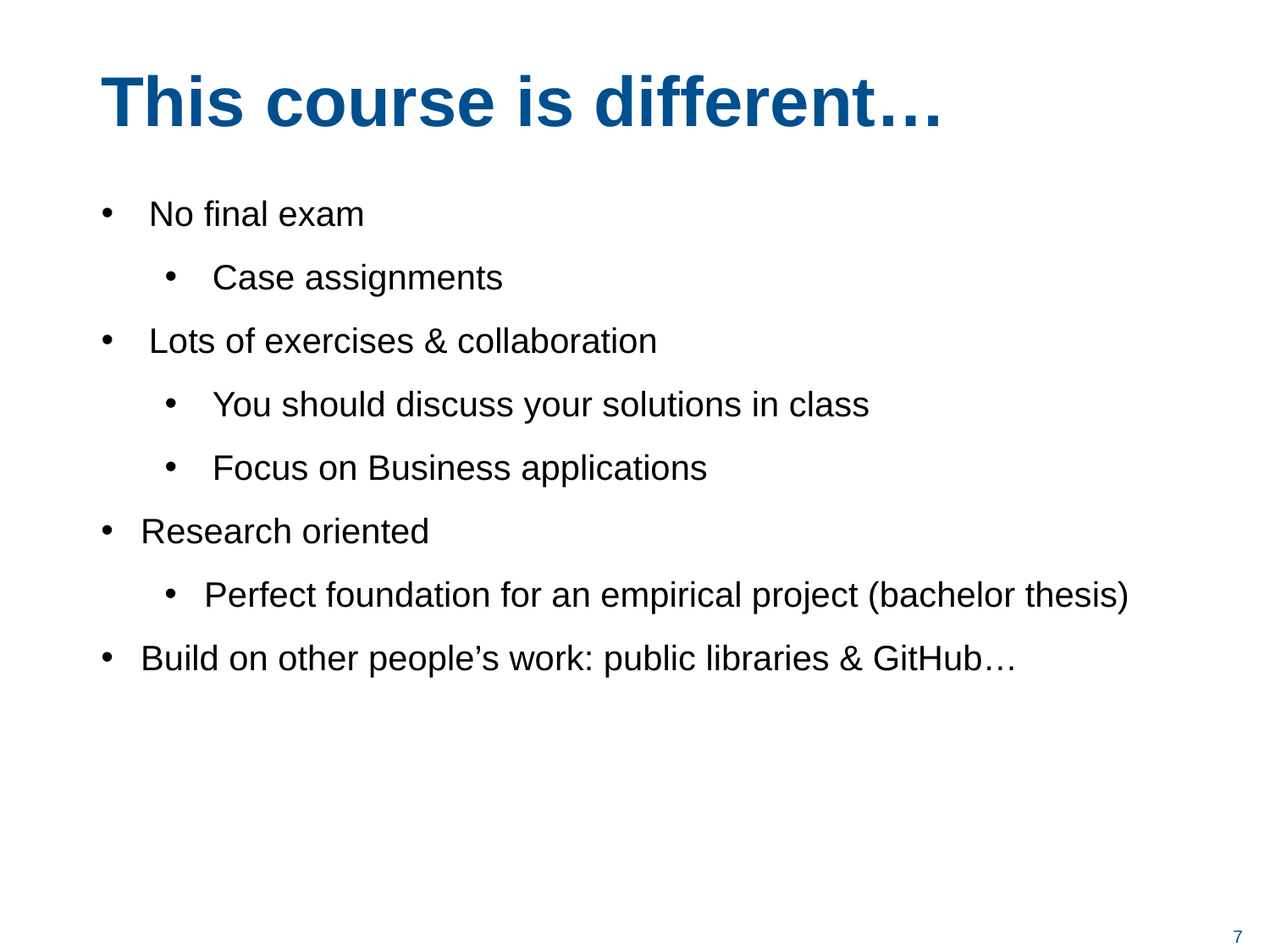

This course is different…
No final exam
Case assignments
Lots of exercises & collaboration
You should discuss your solutions in class
Focus on Business applications
Research oriented
Perfect foundation for an empirical project (bachelor thesis)
Build on other people’s work: public libraries & GitHub…

7